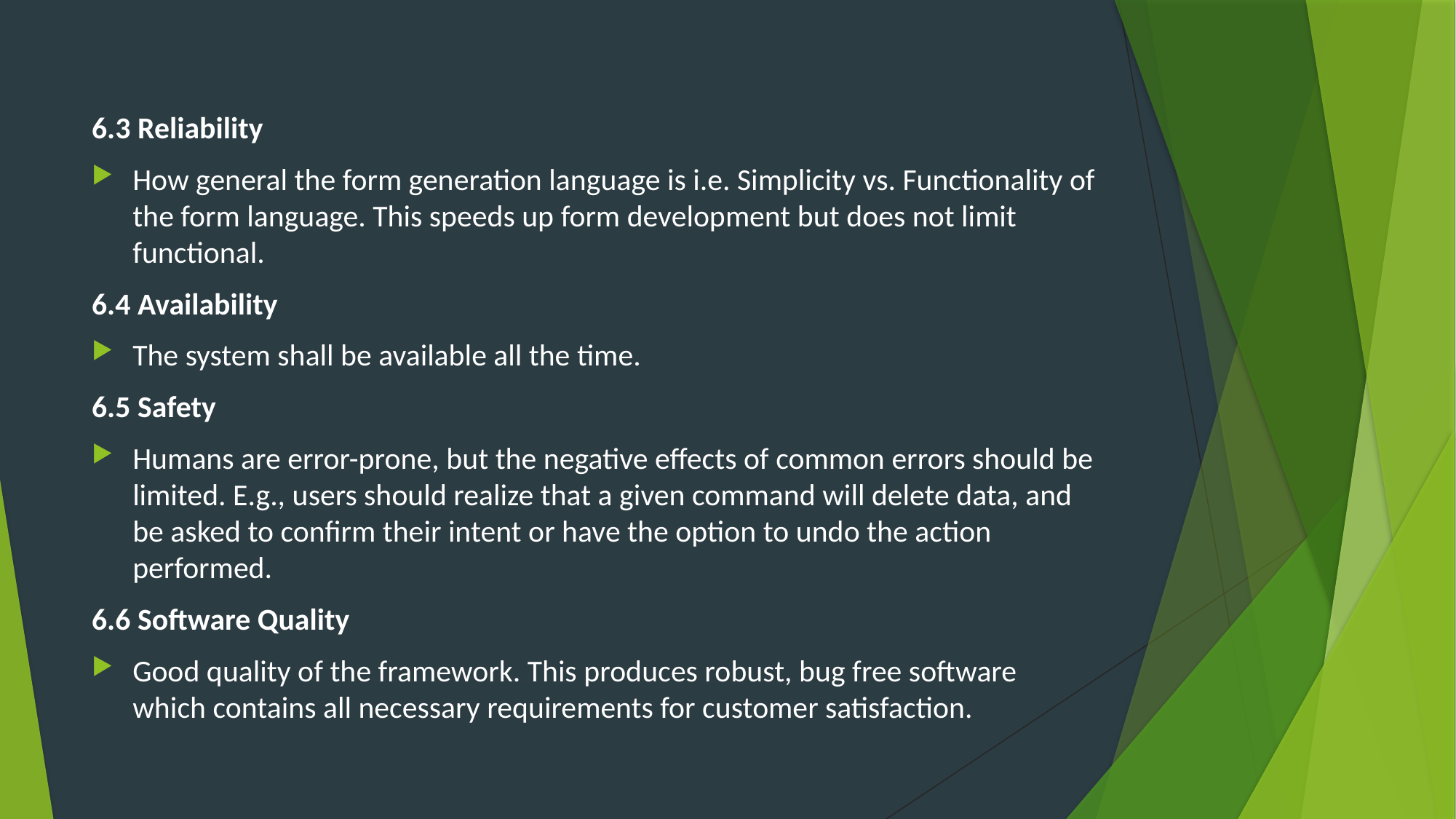

#
6.3 Reliability
How general the form generation language is i.e. Simplicity vs. Functionality of the form language. This speeds up form development but does not limit functional.
6.4 Availability
The system shall be available all the time.
6.5 Safety
Humans are error-prone, but the negative effects of common errors should be limited. E.g., users should realize that a given command will delete data, and be asked to confirm their intent or have the option to undo the action performed.
6.6 Software Quality
Good quality of the framework. This produces robust, bug free software which contains all necessary requirements for customer satisfaction.